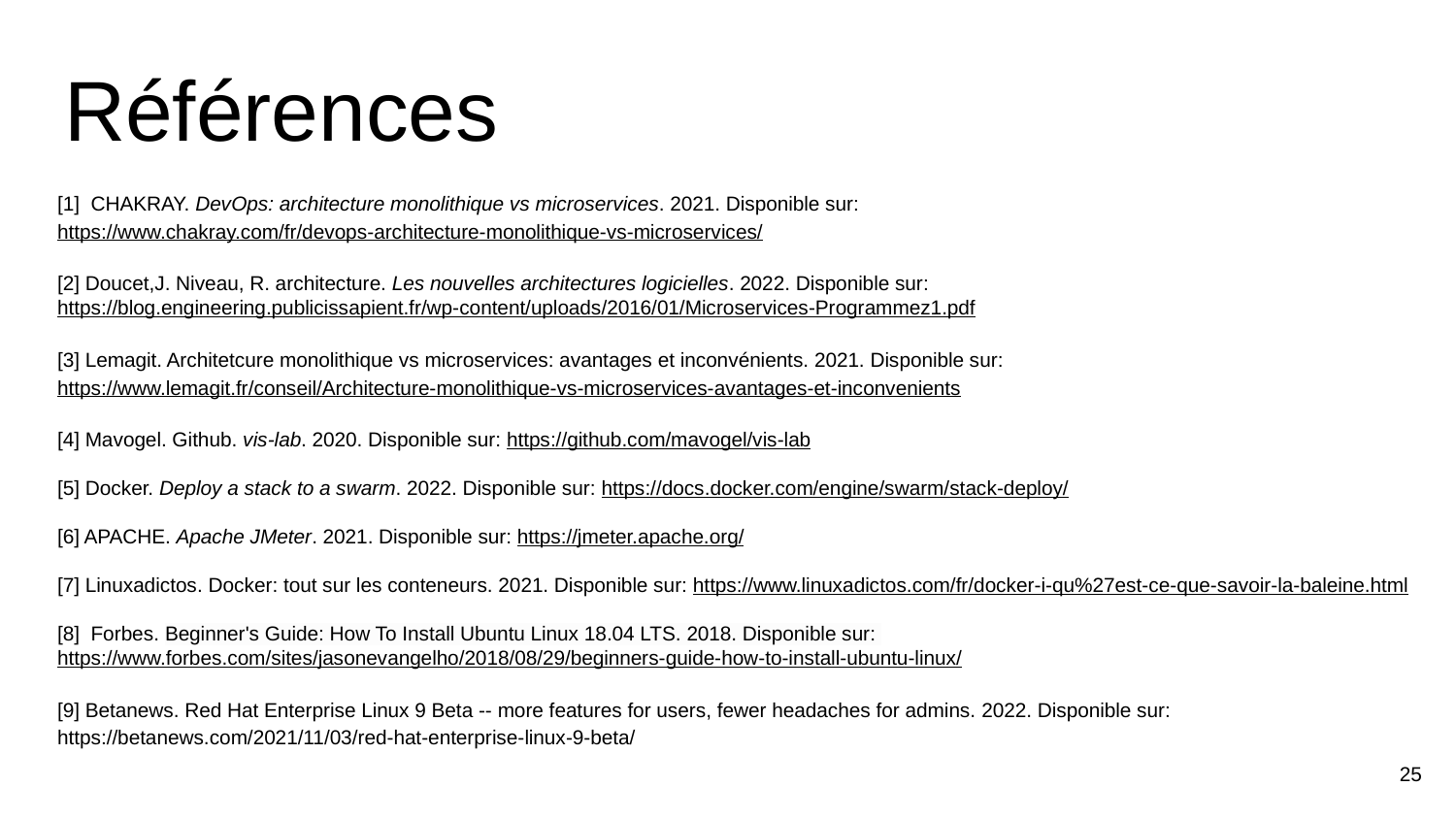

# Références
[1]  CHAKRAY. DevOps: architecture monolithique vs microservices. 2021. Disponible sur:
https://www.chakray.com/fr/devops-architecture-monolithique-vs-microservices/

[2] Doucet,J. Niveau, R. architecture. Les nouvelles architectures logicielles. 2022. Disponible sur: https://blog.engineering.publicissapient.fr/wp-content/uploads/2016/01/Microservices-Programmez1.pdf
[3] Lemagit. Architetcure monolithique vs microservices: avantages et inconvénients. 2021. Disponible sur: https://www.lemagit.fr/conseil/Architecture-monolithique-vs-microservices-avantages-et-inconvenients

[4] Mavogel. Github. vis-lab. 2020. Disponible sur: https://github.com/mavogel/vis-lab
[5] Docker. Deploy a stack to a swarm. 2022. Disponible sur: https://docs.docker.com/engine/swarm/stack-deploy/
[6] APACHE. Apache JMeter. 2021. Disponible sur: https://jmeter.apache.org/
[7] Linuxadictos. Docker: tout sur les conteneurs. 2021. Disponible sur: https://www.linuxadictos.com/fr/docker-i-qu%27est-ce-que-savoir-la-baleine.html
[8]  Forbes. Beginner's Guide: How To Install Ubuntu Linux 18.04 LTS. 2018. Disponible sur: https://www.forbes.com/sites/jasonevangelho/2018/08/29/beginners-guide-how-to-install-ubuntu-linux/
[9] Betanews. Red Hat Enterprise Linux 9 Beta -- more features for users, fewer headaches for admins. 2022. Disponible sur: https://betanews.com/2021/11/03/red-hat-enterprise-linux-9-beta/

25